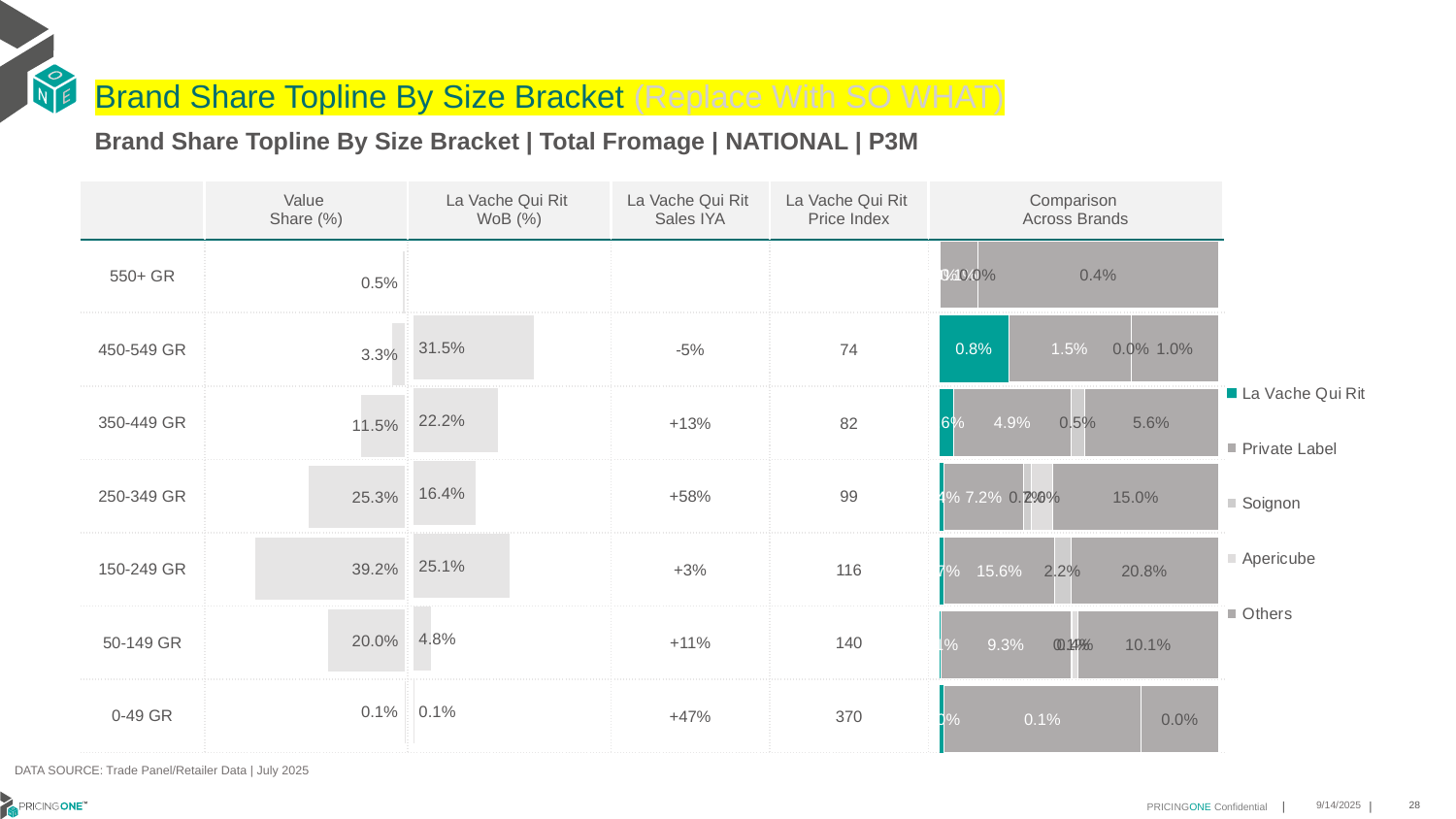

# Brand Share Topline By Size Bracket (Replace With SO WHAT)
Brand Share Topline By Size Bracket | Total Fromage | NATIONAL | P3M
|  | Value Share (%) | La Vache Qui Rit WoB (%) | La Vache Qui Rit Sales IYA | La Vache Qui Rit Price Index | Comparison Across Brands |
| --- | --- | --- | --- | --- | --- |
| 550+ GR |  |  |  |  |  |
| 450-549 GR |  |  | -5% | 74 |  |
| 350-449 GR |  |  | +13% | 82 |  |
| 250-349 GR |  |  | +58% | 99 |  |
| 150-249 GR |  |  | +3% | 116 |  |
| 50-149 GR |  |  | +11% | 140 |  |
| 0-49 GR |  |  | +47% | 370 |  |

### Chart

| Category | La Vache Qui Rit | Private Label | Soignon | Apericube | Others |
|---|---|---|---|---|---|
| 550+ GR | 1.9128423267046278e-08 | 0.0006468783966676863 | 3.009048121623818e-06 | None | 0.004061679368340677 |
| 450-549 GR | 0.008284955656441361 | 0.014699899732998773 | 5.1156760901953684e-05 | None | 0.010451914671997176 |
| 350-449 GR | 0.005847414793852957 | 0.04870484135073716 | 0.005265267717229542 | None | 0.05560562236418558 |
| 250-349 GR | 0.004309183508410163 | 0.0718414351648689 | 0.007194362582333875 | 0.019542554366486414 | 0.150175143264478 |
| 150-249 GR | 0.006619122337927038 | 0.15555530438464388 | 0.022089748179744576 | None | 0.2081625773014806 |
| 50-149 GR | 0.0012542588064146836 | 0.09280207298313203 | 0.0012379187186931028 | 0.004082138688441958 | 0.1007317292130168 |
| 0-49 GR | 1.32147976431802e-05 | 0.0005494683725974274 | None | None | 0.00021710833978956244 |

### Chart

| Category | Value Share |
|---|---|
|  | 0.0047115859415532545 |

### Chart

| Category | Brand WoB % |
|---|---|
|  | None |
DATA SOURCE: Trade Panel/Retailer Data | July 2025

9/14/2025
28